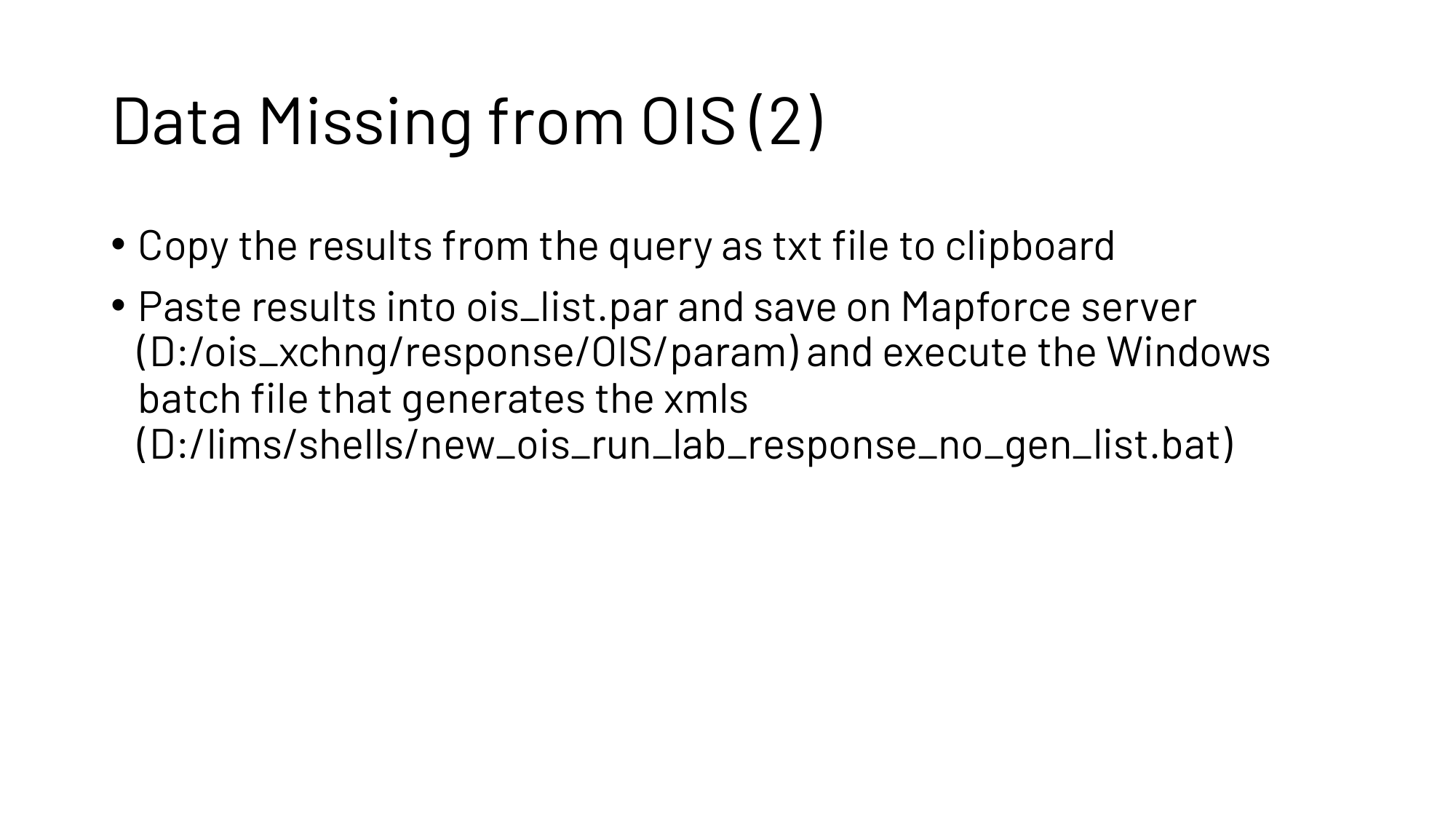

# Data Missing from OIS (2)
Copy the results from the query as txt file to clipboard
Paste results into ois_list.par and save on Mapforce server (D:/ois_xchng/response/OIS/param) and execute the Windows batch file that generates the xmls (D:/lims/shells/new_ois_run_lab_response_no_gen_list.bat)